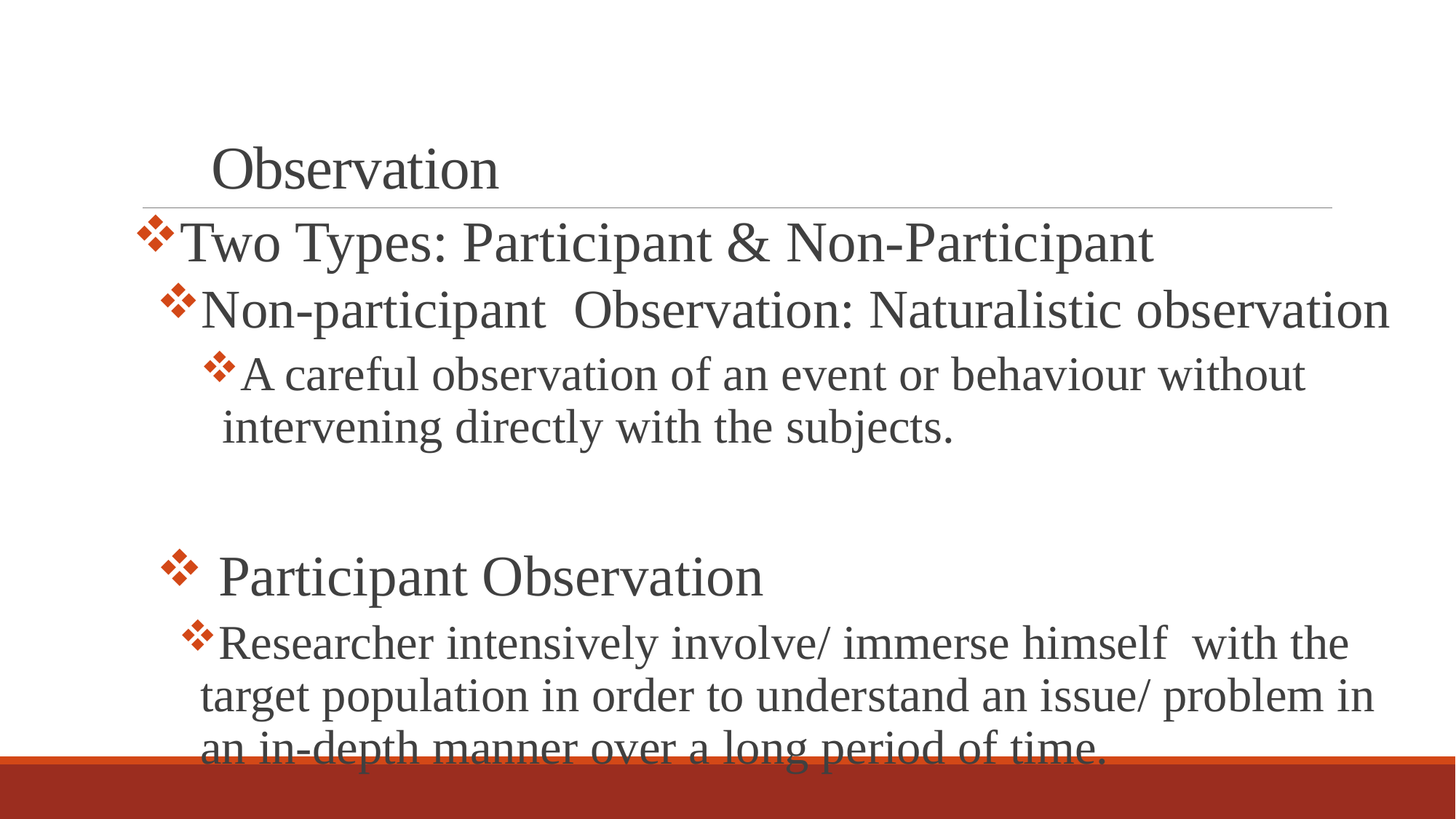

# Observation
Two Types: Participant & Non-Participant
Non-participant  Observation: Naturalistic observation
A careful observation of an event or behaviour without intervening directly with the subjects.

 Participant Observation
Researcher intensively involve/ immerse himself  with the target population in order to understand an issue/ problem in an in-depth manner over a long period of time.